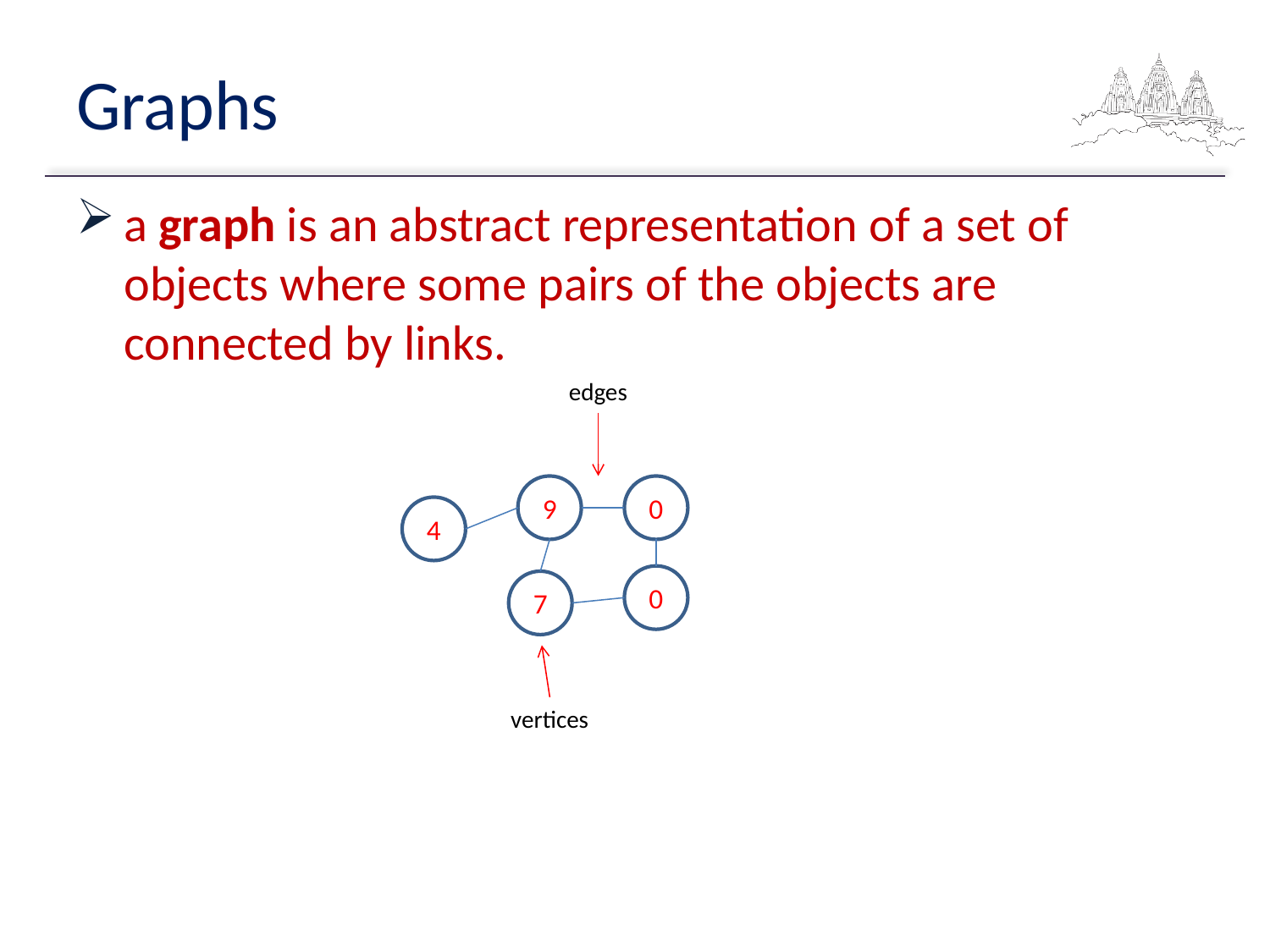

# Graphs
a graph is an abstract representation of a set of objects where some pairs of the objects are connected by links.

edges
9
0
4
0
7
vertices